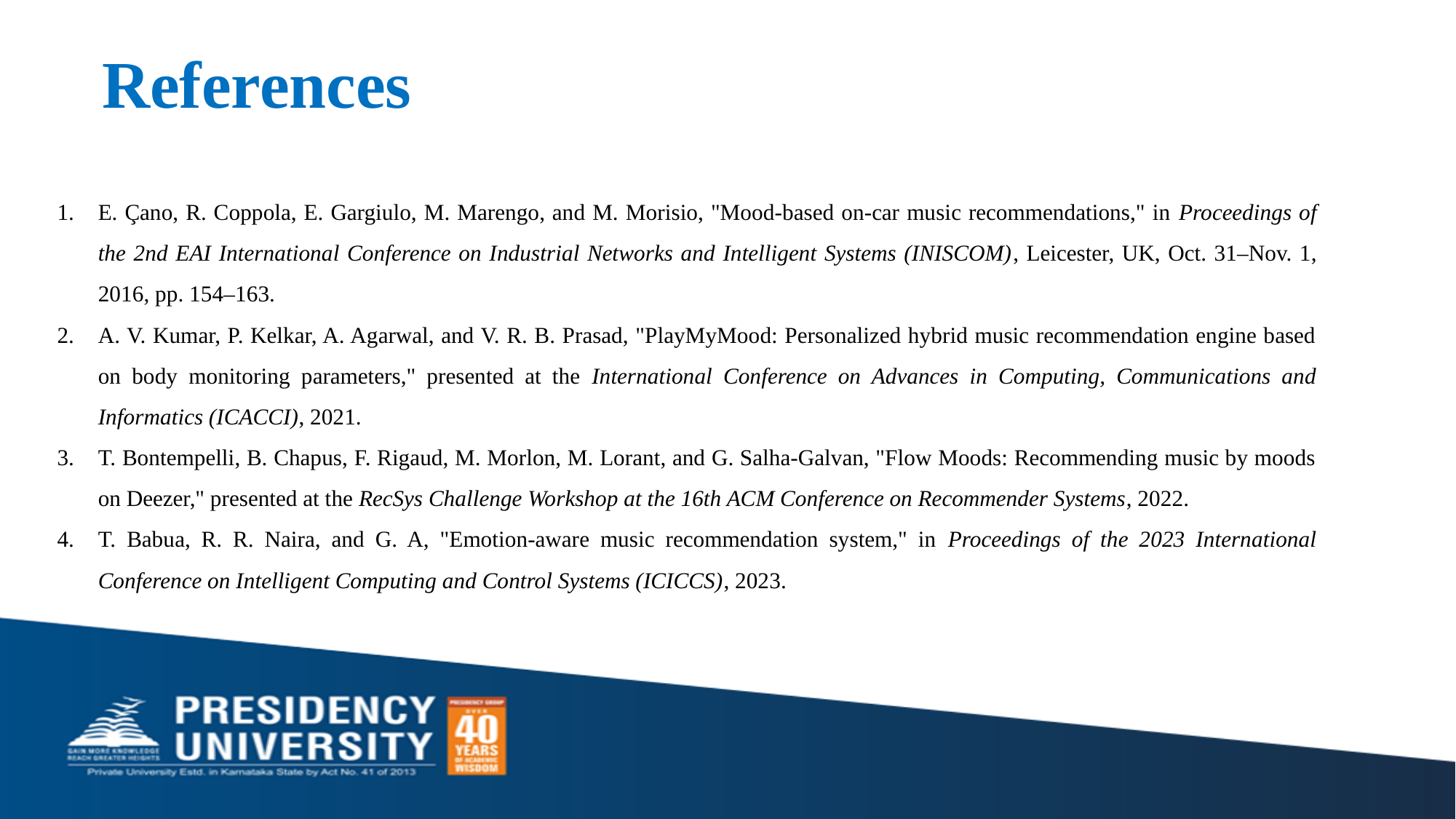

# References
E. Çano, R. Coppola, E. Gargiulo, M. Marengo, and M. Morisio, "Mood-based on-car music recommendations," in Proceedings of the 2nd EAI International Conference on Industrial Networks and Intelligent Systems (INISCOM), Leicester, UK, Oct. 31–Nov. 1, 2016, pp. 154–163.
A. V. Kumar, P. Kelkar, A. Agarwal, and V. R. B. Prasad, "PlayMyMood: Personalized hybrid music recommendation engine based on body monitoring parameters," presented at the International Conference on Advances in Computing, Communications and Informatics (ICACCI), 2021.
T. Bontempelli, B. Chapus, F. Rigaud, M. Morlon, M. Lorant, and G. Salha-Galvan, "Flow Moods: Recommending music by moods on Deezer," presented at the RecSys Challenge Workshop at the 16th ACM Conference on Recommender Systems, 2022.
T. Babua, R. R. Naira, and G. A, "Emotion-aware music recommendation system," in Proceedings of the 2023 International Conference on Intelligent Computing and Control Systems (ICICCS), 2023.